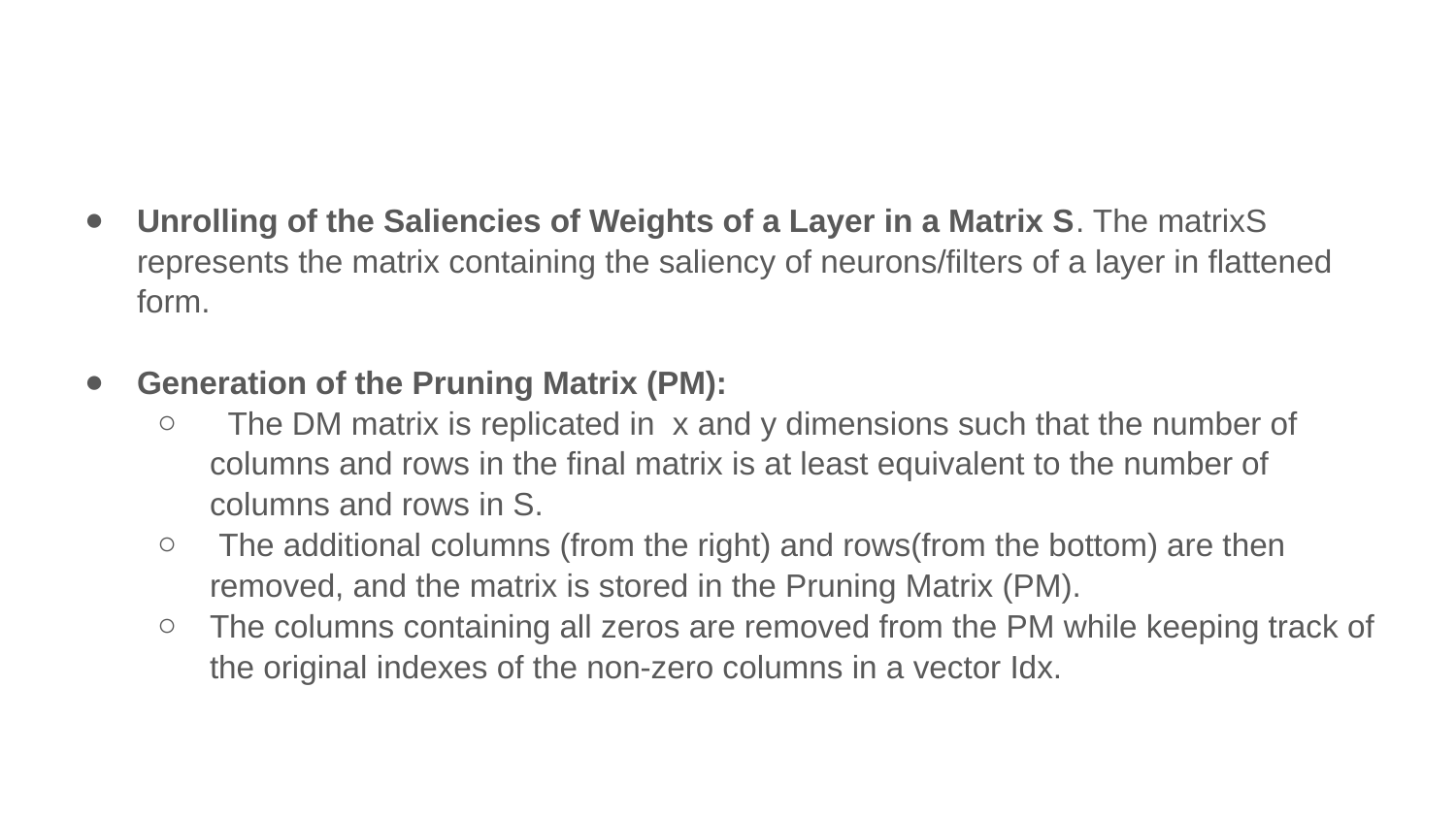

#
Unrolling of the Saliencies of Weights of a Layer in a Matrix S. The matrixS represents the matrix containing the saliency of neurons/filters of a layer in flattened form.

Generation of the Pruning Matrix (PM):
  The DM matrix is replicated in  x and y dimensions such that the number of columns and rows in the final matrix is at least equivalent to the number of columns and rows in S.
 The additional columns (from the right) and rows(from the bottom) are then removed, and the matrix is stored in the Pruning Matrix (PM).
The columns containing all zeros are removed from the PM while keeping track of the original indexes of the non-zero columns in a vector Idx.